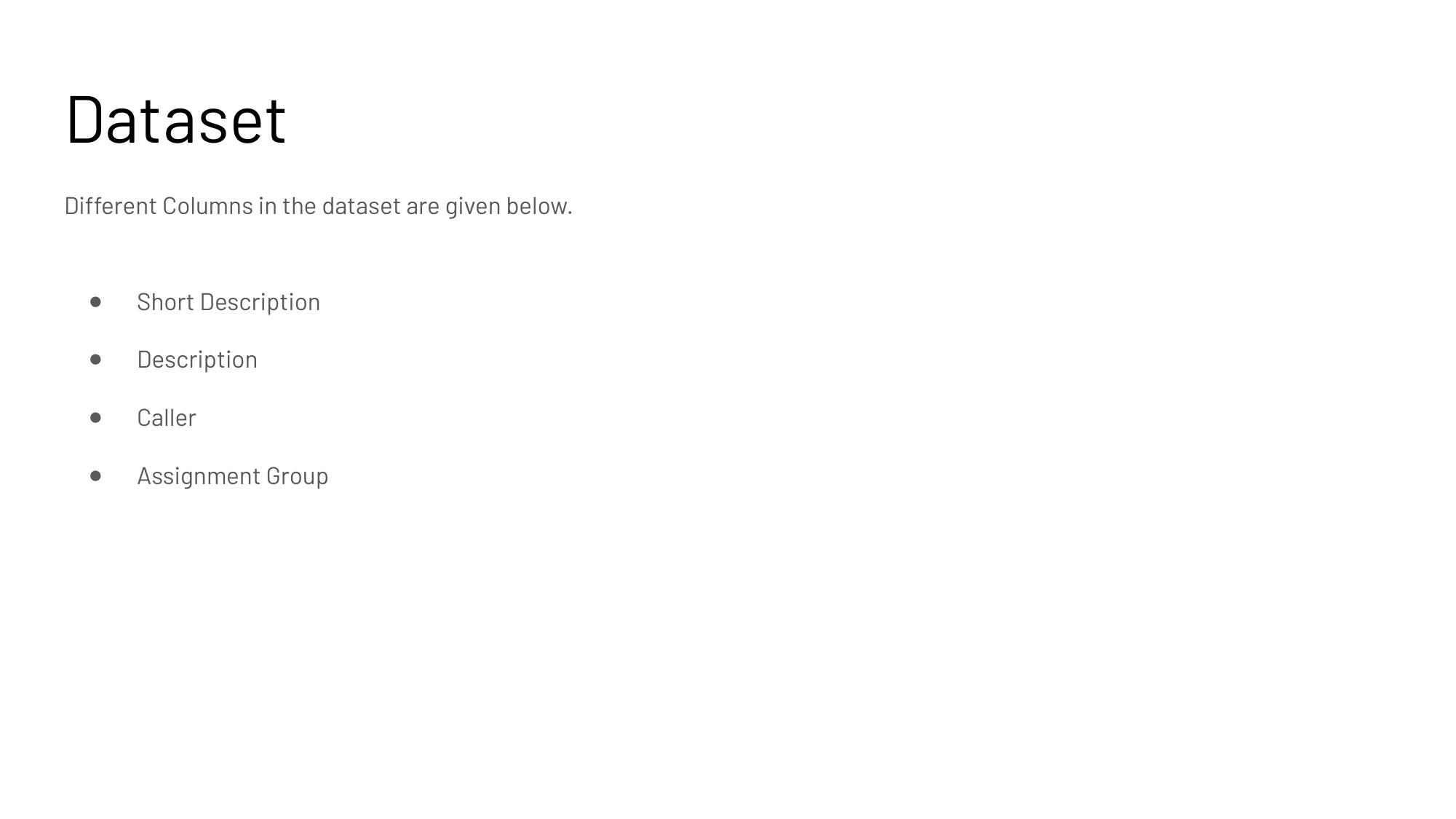

# Dataset
Different Columns in the dataset are given below.
Short Description
Description
Caller
Assignment Group